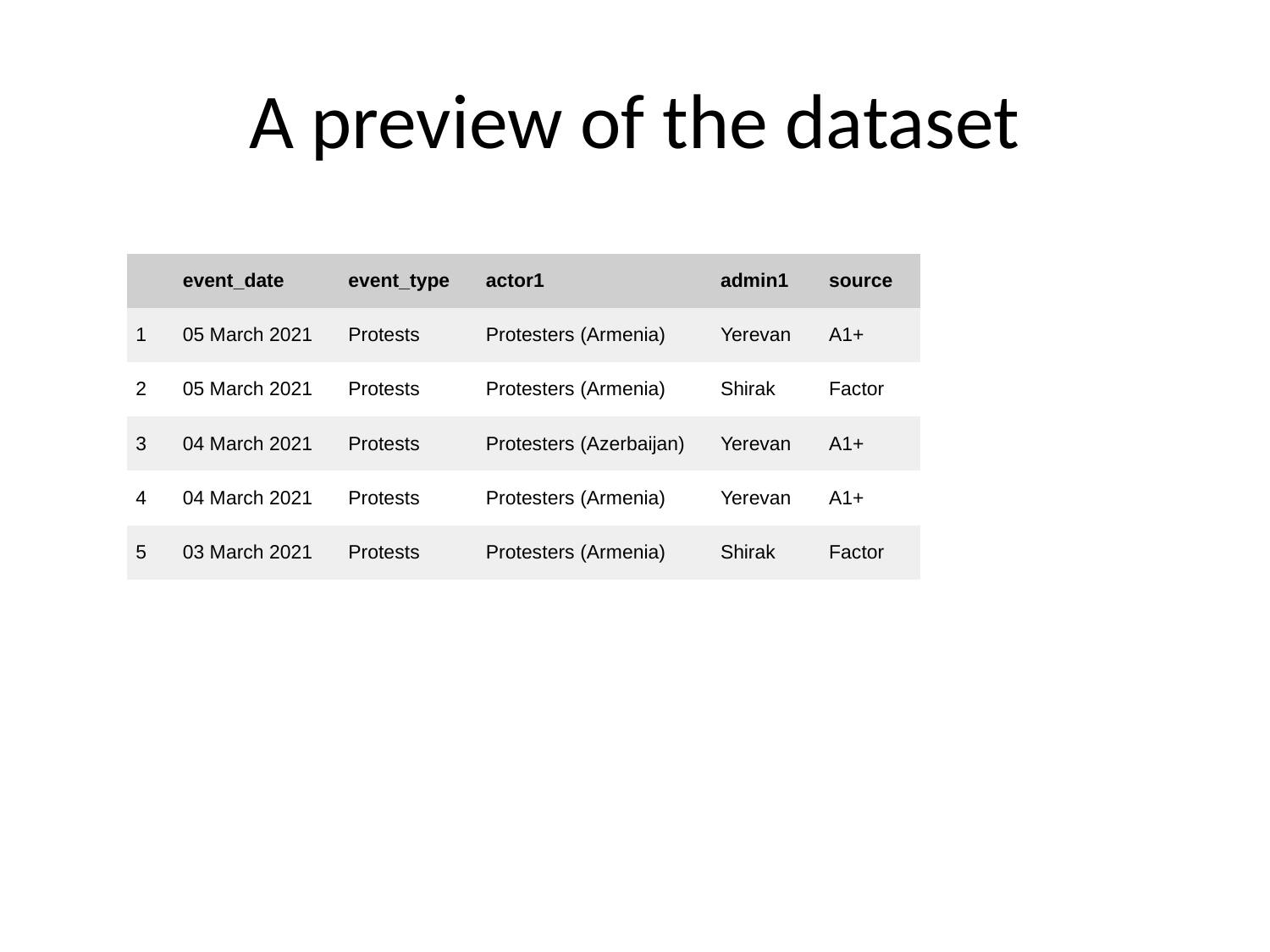

# A preview of the dataset
|  | event\_date | event\_type | actor1 | admin1 | source |
| --- | --- | --- | --- | --- | --- |
| 1 | 05 March 2021 | Protests | Protesters (Armenia) | Yerevan | A1+ |
| 2 | 05 March 2021 | Protests | Protesters (Armenia) | Shirak | Factor |
| 3 | 04 March 2021 | Protests | Protesters (Azerbaijan) | Yerevan | A1+ |
| 4 | 04 March 2021 | Protests | Protesters (Armenia) | Yerevan | A1+ |
| 5 | 03 March 2021 | Protests | Protesters (Armenia) | Shirak | Factor |